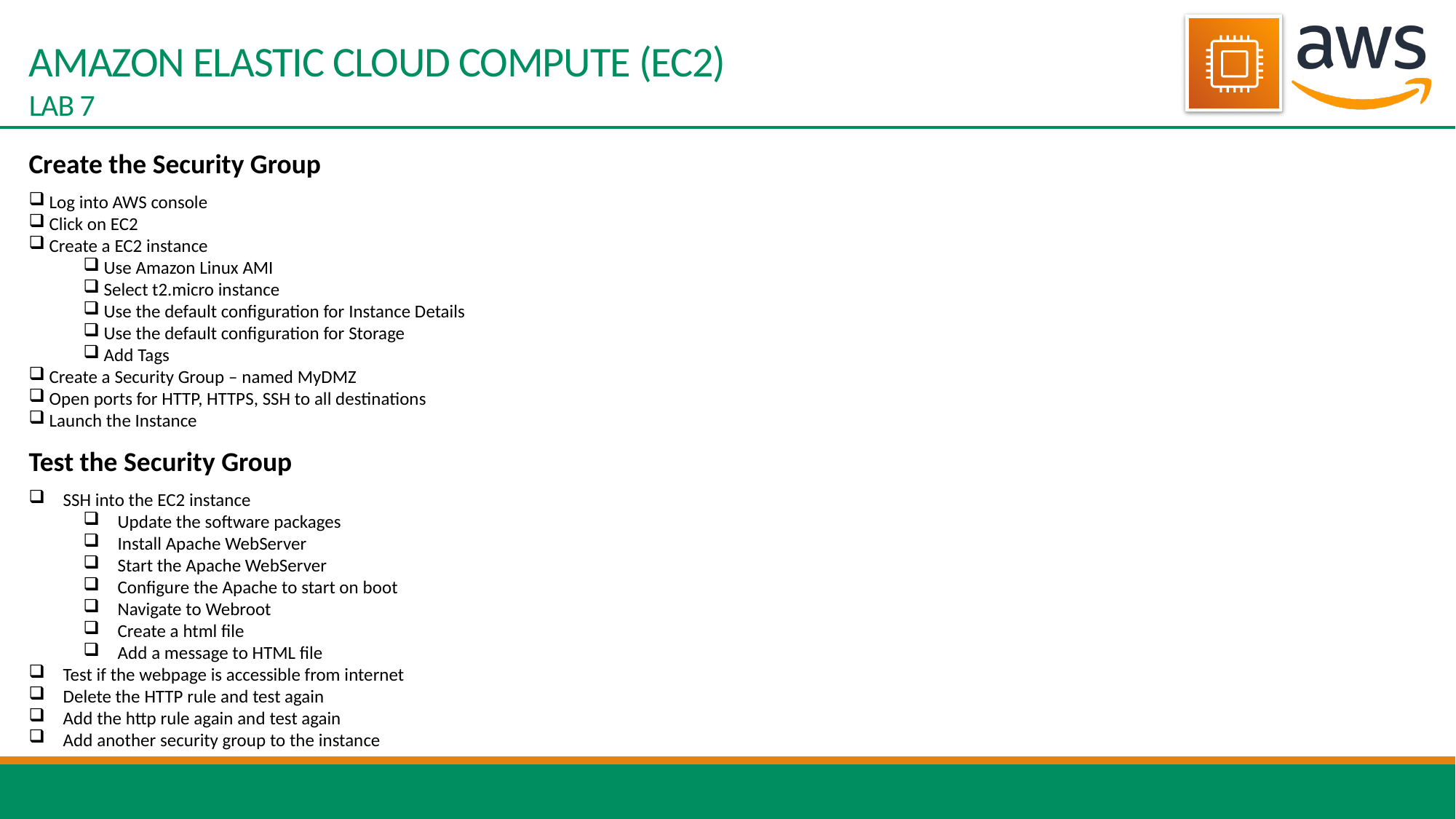

# AMAZON ELASTIC CLOUD COMPUTE (EC2) LAB 7
Create the Security Group
Log into AWS console
Click on EC2
Create a EC2 instance
Use Amazon Linux AMI
Select t2.micro instance
Use the default configuration for Instance Details
Use the default configuration for Storage
Add Tags
Create a Security Group – named MyDMZ
Open ports for HTTP, HTTPS, SSH to all destinations
Launch the Instance
Test the Security Group
SSH into the EC2 instance
Update the software packages
Install Apache WebServer
Start the Apache WebServer
Configure the Apache to start on boot
Navigate to Webroot
Create a html file
Add a message to HTML file
Test if the webpage is accessible from internet
Delete the HTTP rule and test again
Add the http rule again and test again
Add another security group to the instance